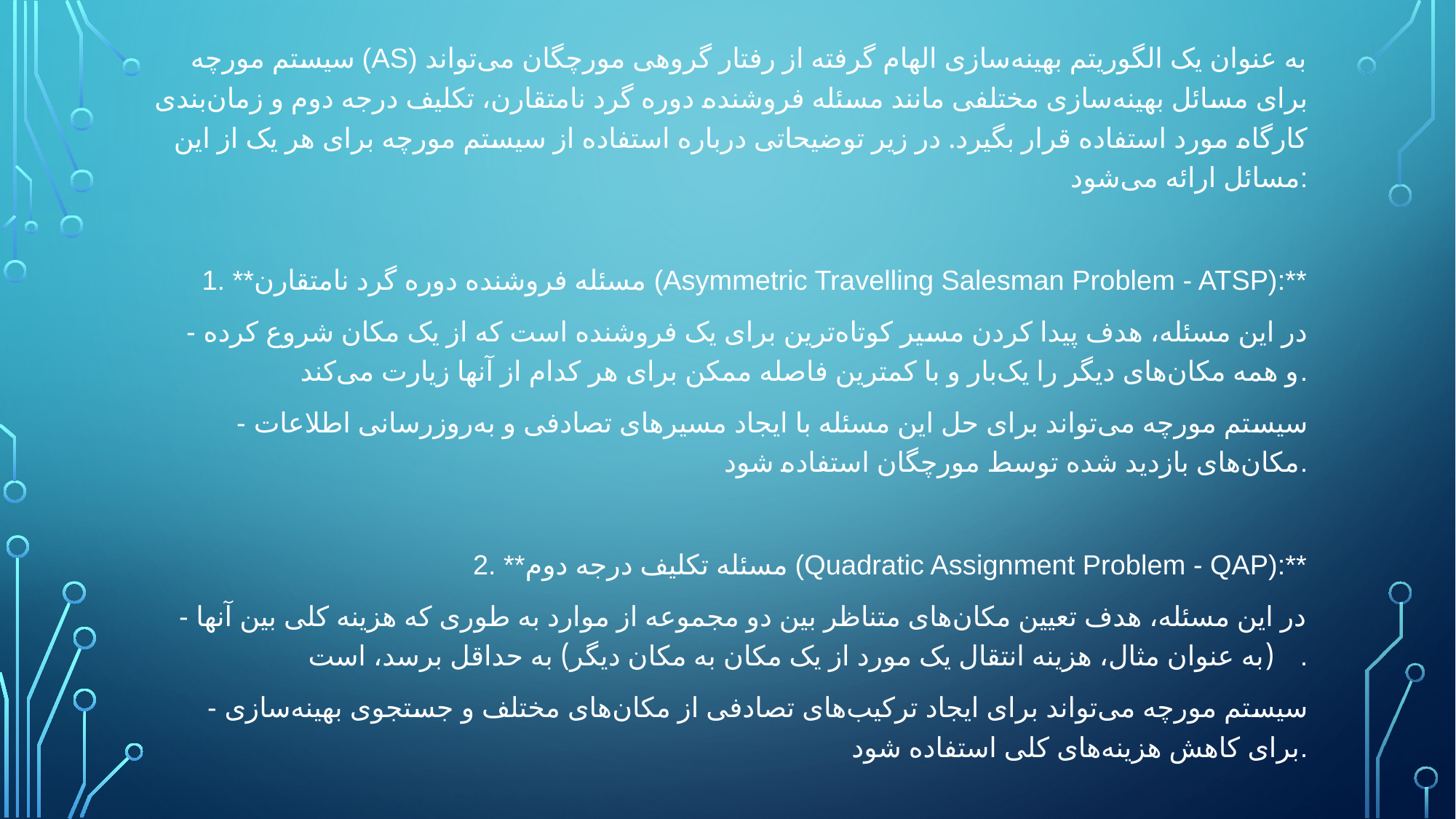

سیستم مورچه (AS) به عنوان یک الگوریتم بهینه‌سازی الهام گرفته از رفتار گروهی مورچگان می‌تواند برای مسائل بهینه‌سازی مختلفی مانند مسئله فروشنده دوره گرد نامتقارن، تکلیف درجه دوم و زمان‌بندی کارگاه مورد استفاده قرار بگیرد. در زیر توضیحاتی درباره استفاده از سیستم مورچه برای هر یک از این مسائل ارائه می‌شود:

1. **مسئله فروشنده دوره گرد نامتقارن (Asymmetric Travelling Salesman Problem - ATSP):**
   - در این مسئله، هدف پیدا کردن مسیر کوتاه‌ترین برای یک فروشنده است که از یک مکان شروع کرده و همه مکان‌های دیگر را یک‌بار و با کمترین فاصله ممکن برای هر کدام از آنها زیارت می‌کند.
   - سیستم مورچه می‌تواند برای حل این مسئله با ایجاد مسیر‌های تصادفی و به‌روزرسانی اطلاعات مکان‌های بازدید شده توسط مورچگان استفاده شود.

2. **مسئله تکلیف درجه دوم (Quadratic Assignment Problem - QAP):**
   - در این مسئله، هدف تعیین مکان‌های متناظر بین دو مجموعه از موارد به طوری که هزینه کلی بین آنها (به عنوان مثال، هزینه انتقال یک مورد از یک مکان به مکان دیگر) به حداقل برسد، است.
   - سیستم مورچه می‌تواند برای ایجاد ترکیب‌های تصادفی از مکان‌های مختلف و جستجوی بهینه‌سازی برای کاهش هزینه‌های کلی استفاده شود.